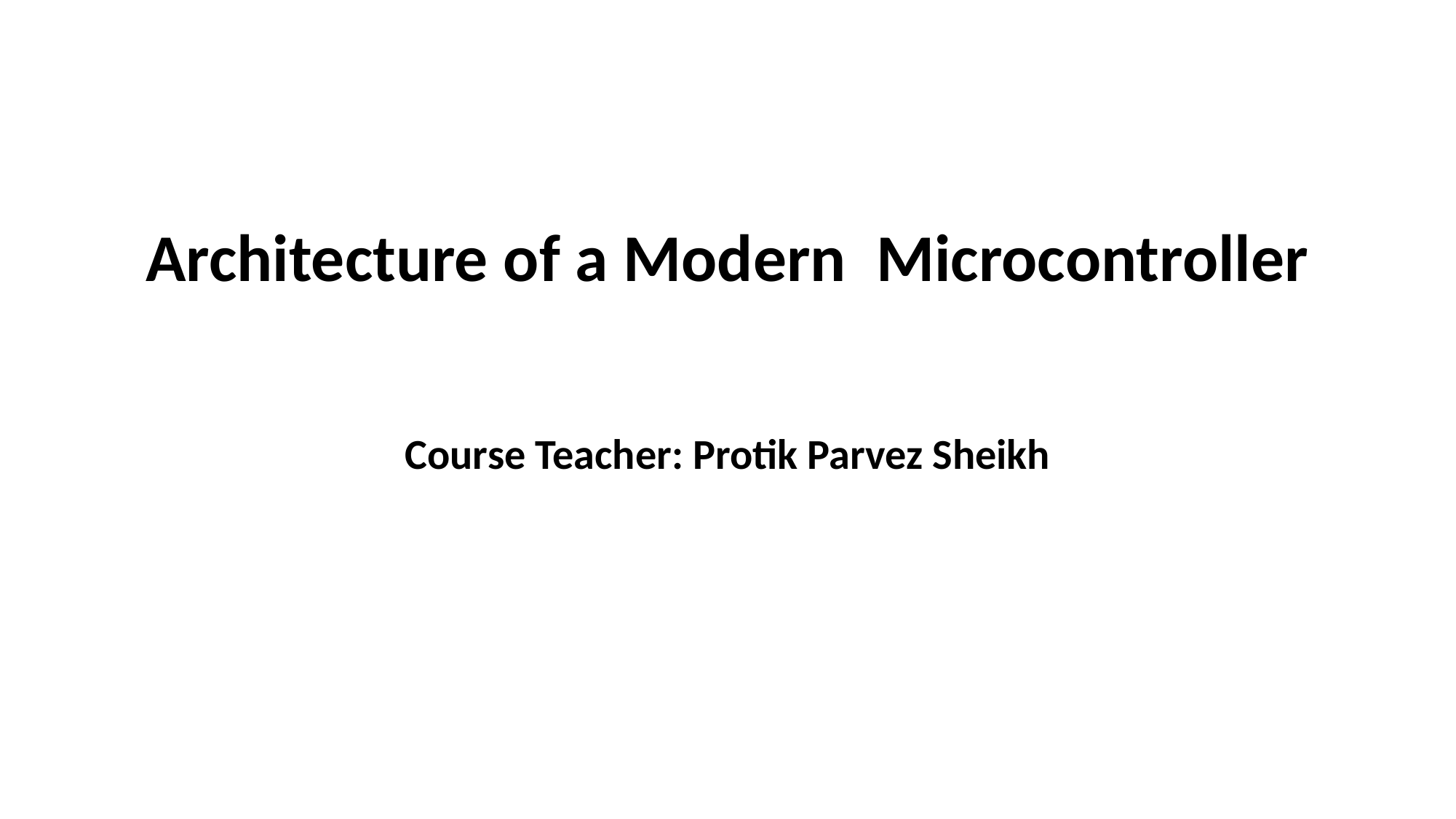

Architecture of a Modern  Microcontroller

Course Teacher: Protik Parvez Sheikh